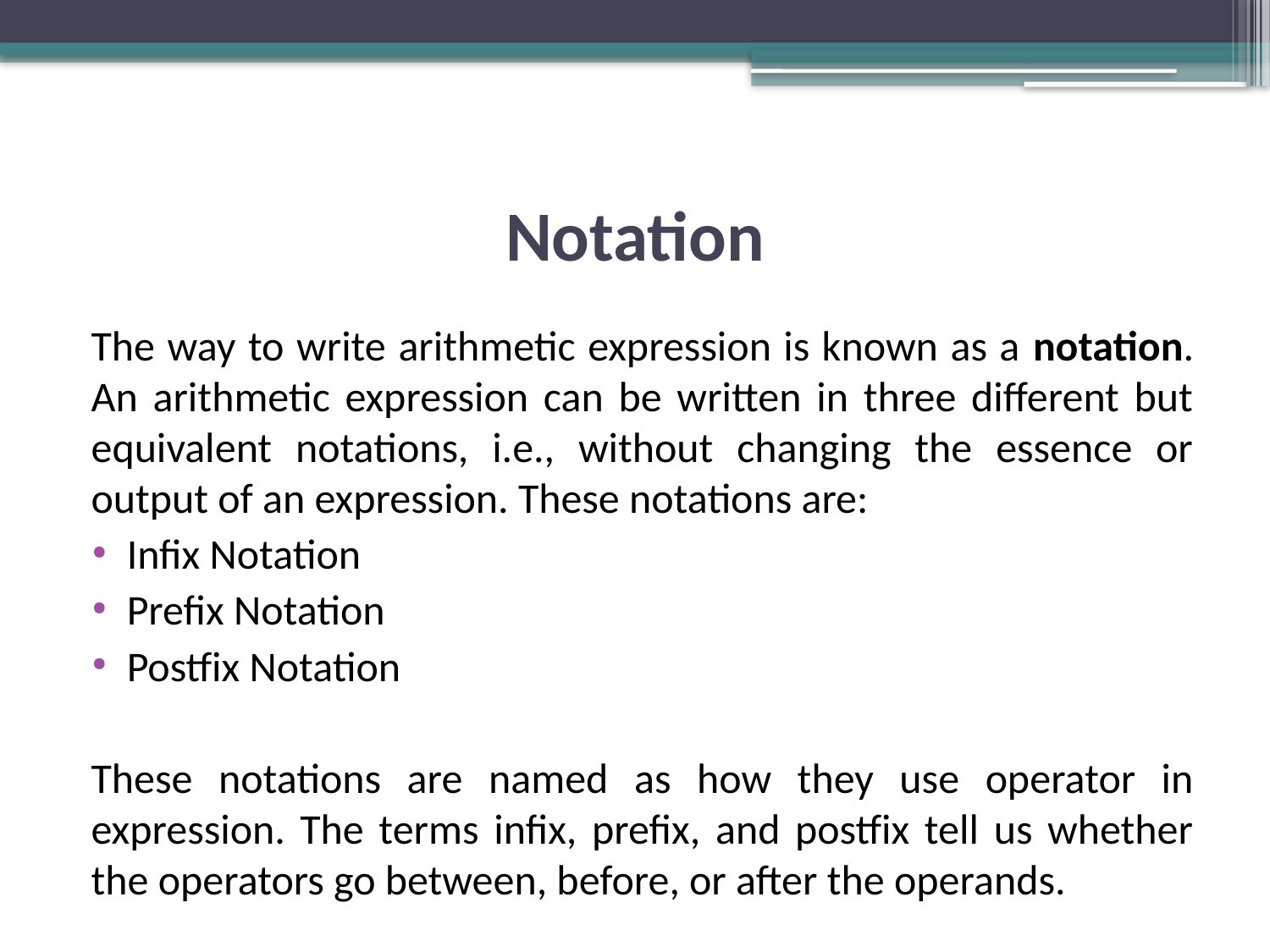

# Notation
The way to write arithmetic expression is known as a notation. An arithmetic expression can be written in three different but equivalent notations, i.e., without changing the essence or output of an expression. These notations are:
Infix Notation
Prefix Notation
Postfix Notation

These notations are named as how they use operator in expression. The terms infix, prefix, and postfix tell us whether the operators go between, before, or after the operands.